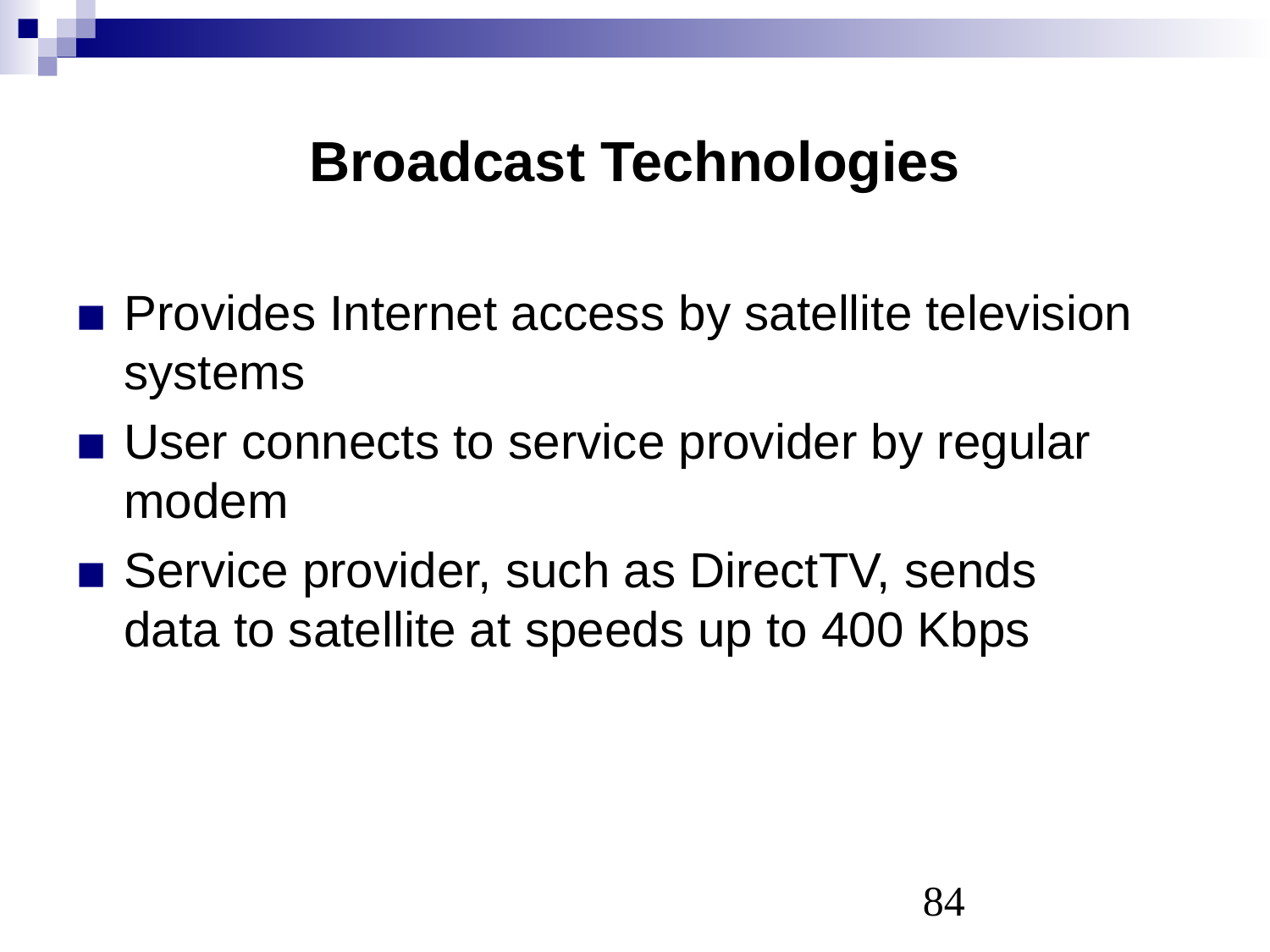

# Broadcast Technologies
Provides Internet access by satellite television systems
User connects to service provider by regular modem
Service provider, such as DirectTV, sends
data to satellite at speeds up to 400 Kbps
84